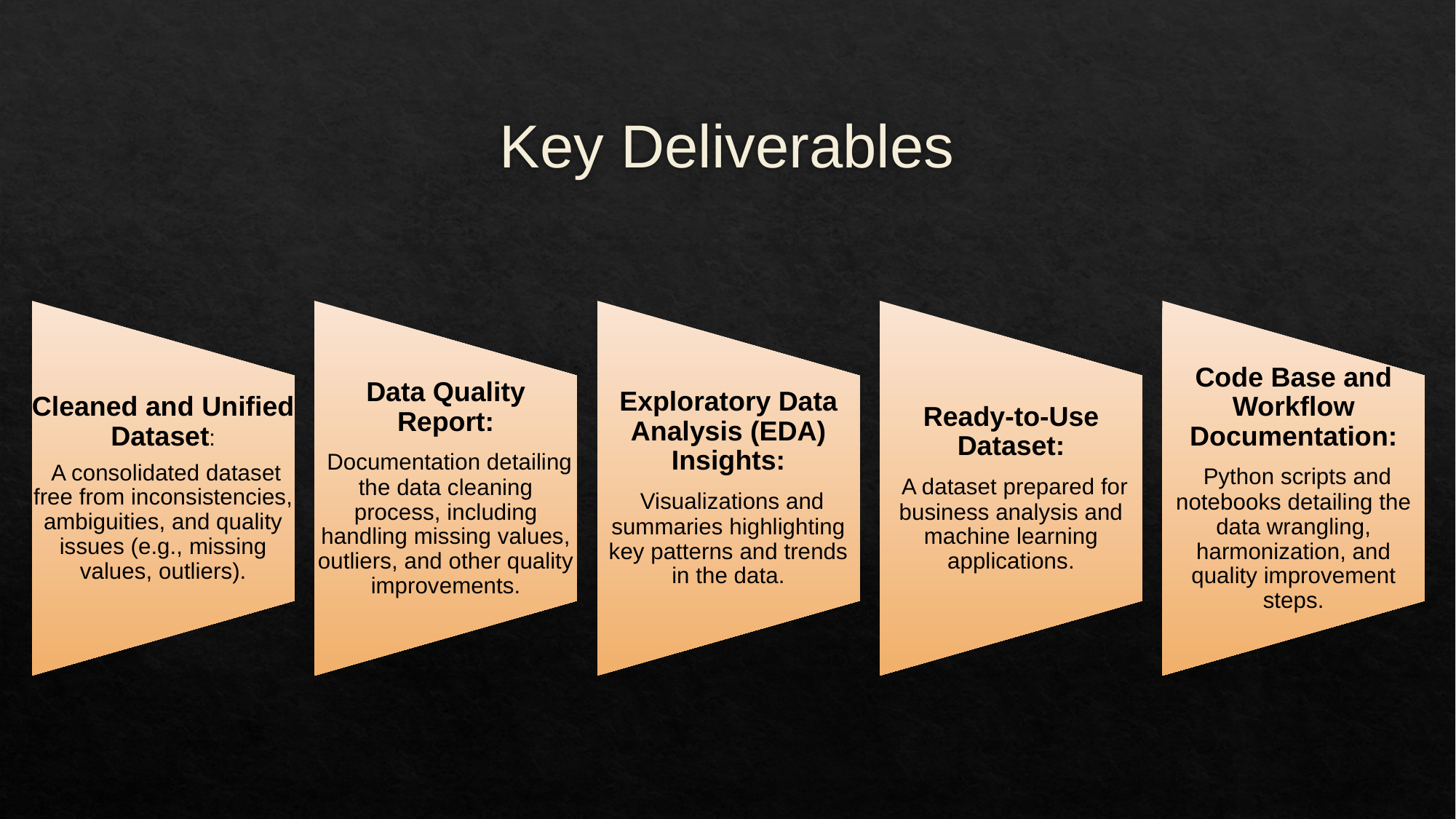

# Key Deliverables
Cleaned and Unified Dataset:
 A consolidated dataset free from inconsistencies, ambiguities, and quality issues (e.g., missing values, outliers).
Data Quality Report:
 Documentation detailing the data cleaning process, including handling missing values, outliers, and other quality improvements.
Exploratory Data Analysis (EDA) Insights:
 Visualizations and summaries highlighting key patterns and trends in the data.
Ready-to-Use Dataset:
 A dataset prepared for business analysis and machine learning applications.
Code Base and Workflow Documentation:
 Python scripts and notebooks detailing the data wrangling, harmonization, and quality improvement steps.